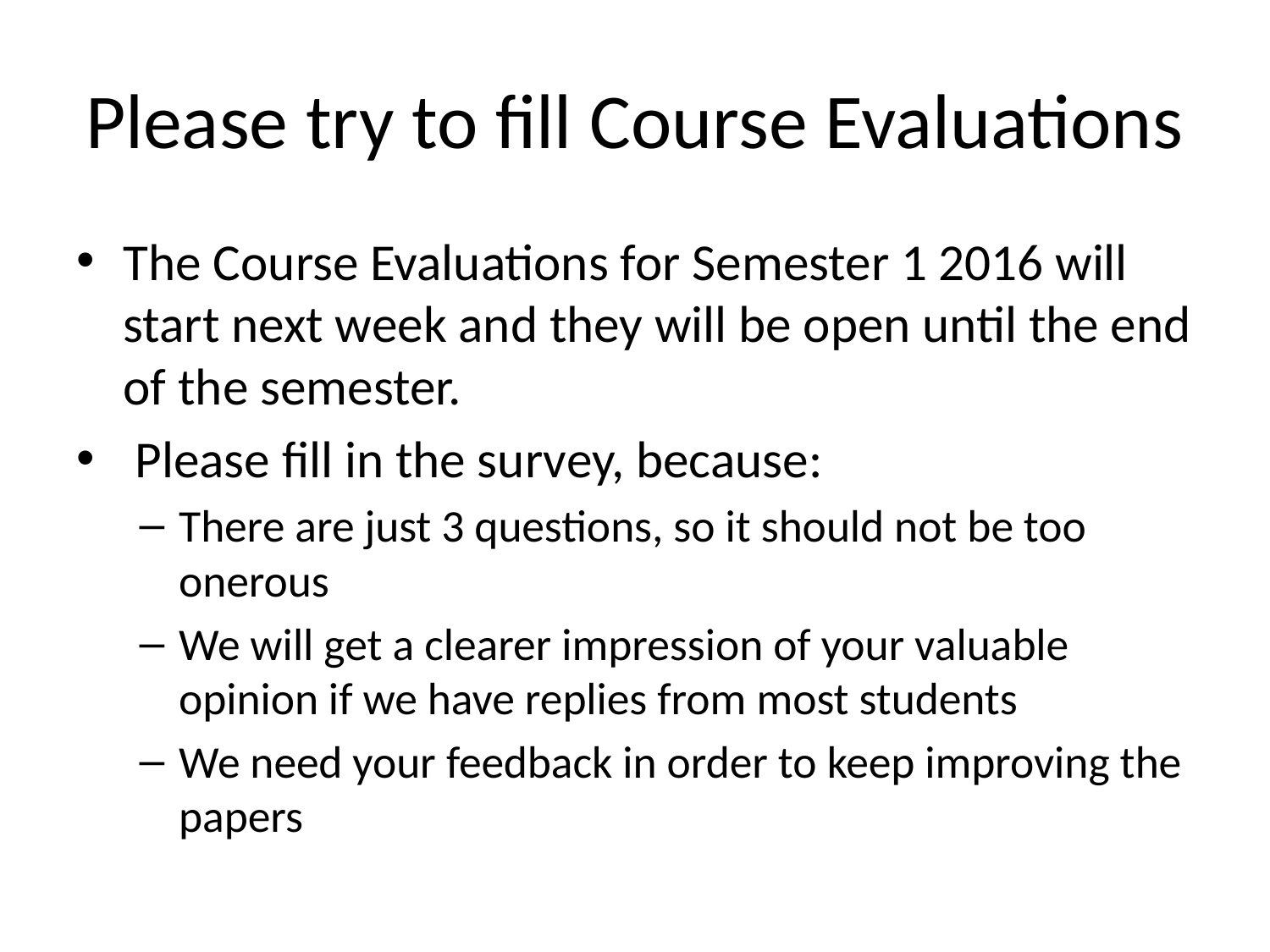

# Please try to fill Course Evaluations
The Course Evaluations for Semester 1 2016 will start next week and they will be open until the end of the semester.
 Please fill in the survey, because:
There are just 3 questions, so it should not be too onerous
We will get a clearer impression of your valuable opinion if we have replies from most students
We need your feedback in order to keep improving the papers